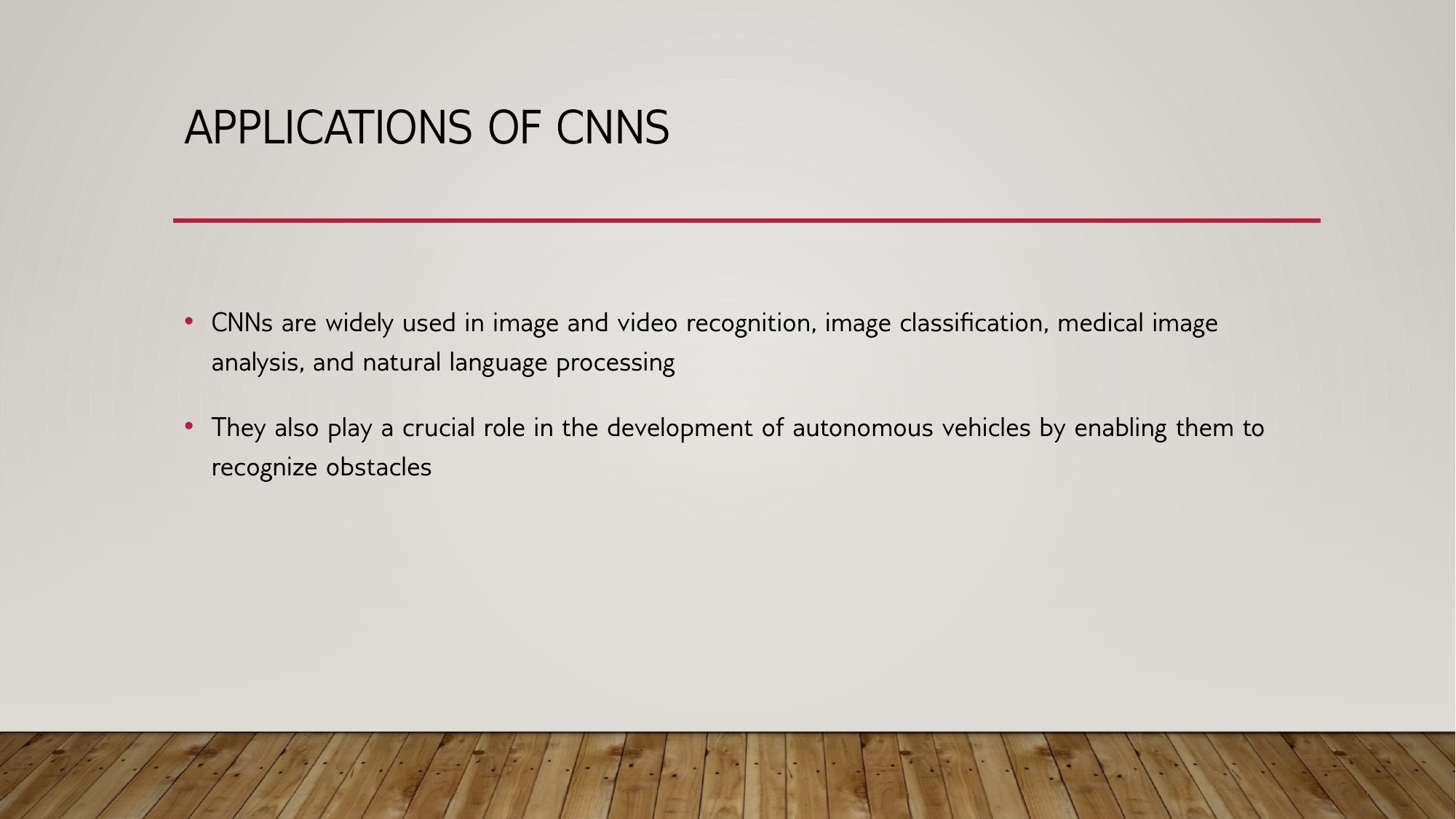

# Applications of CNNs

CNNs are widely used in image and video recognition, image classification, medical image analysis, and natural language processing
They also play a crucial role in the development of autonomous vehicles by enabling them to recognize obstacles